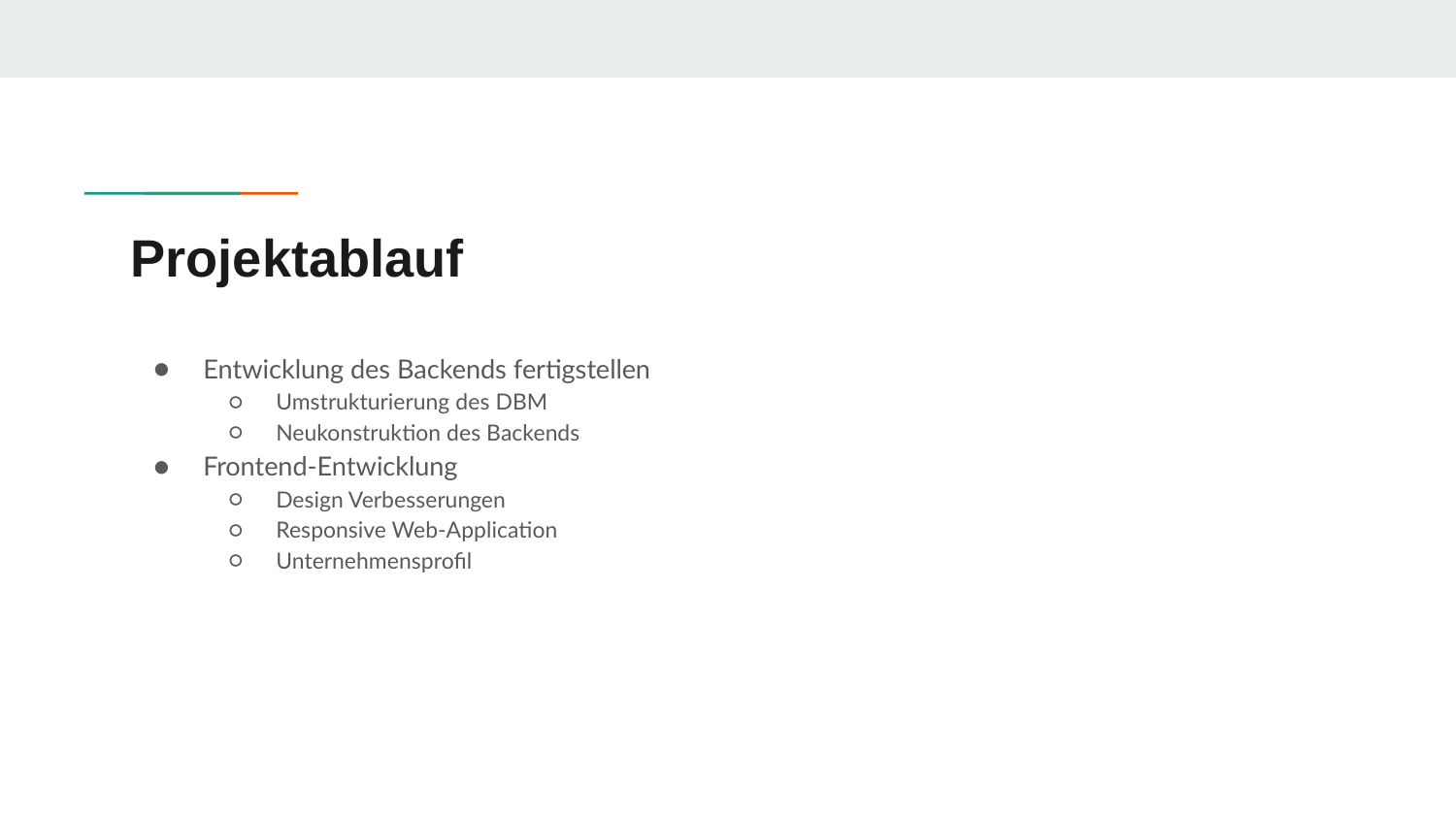

# Projektablauf

Entwicklung des Backends fertigstellen
Umstrukturierung des DBM
Neukonstruktion des Backends
Frontend-Entwicklung
Design Verbesserungen
Responsive Web-Application
Unternehmensprofil